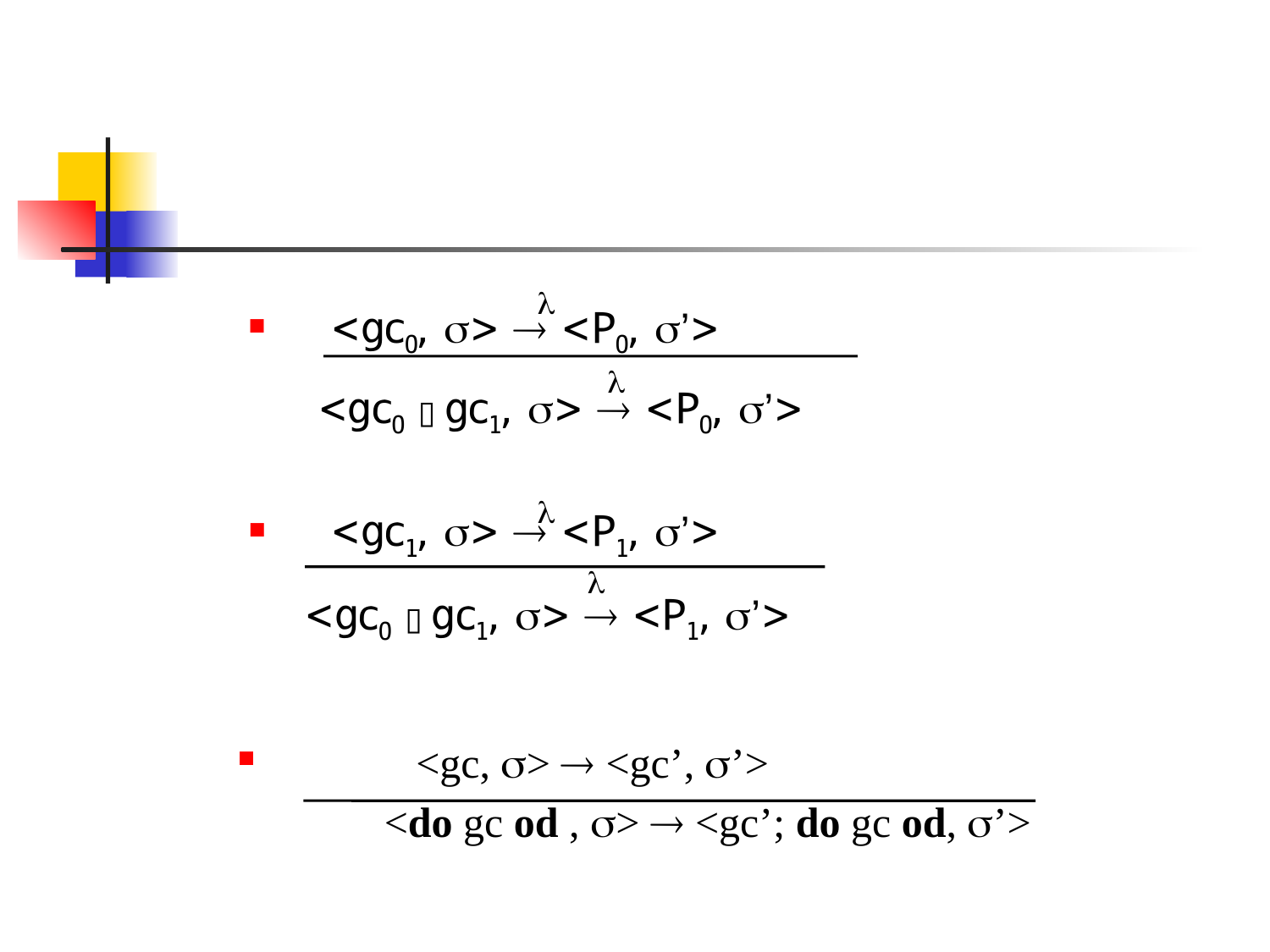

#
λ
    <gc0, σ> → <P0, σ’>
   <gc0 ▯ gc1, σ> → <P0, σ’>
λ

λ
    <gc1, σ> → <P1, σ’>
  <gc0 ▯ gc1, σ> → <P1, σ’>
λ

              <gc, σ> → <gc’, σ’>
           <do gc od , σ> → <gc’; do gc od, σ’>